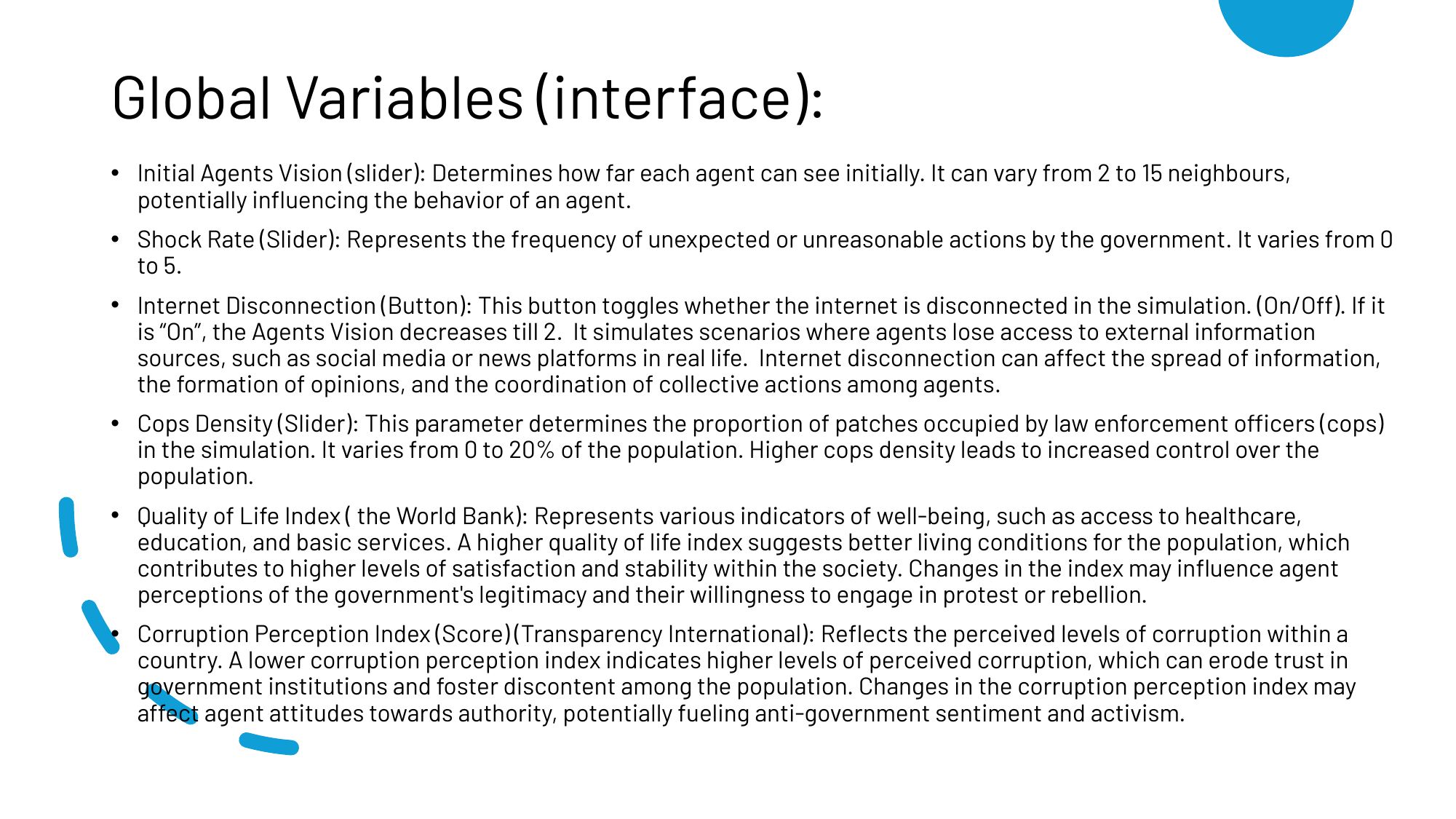

# Global Variables (interface):
Initial Agents Vision (slider): Determines how far each agent can see initially. It can vary from 2 to 15 neighbours, potentially influencing the behavior of an agent.
Shock Rate (Slider): Represents the frequency of unexpected or unreasonable actions by the government. It varies from 0 to 5.
Internet Disconnection (Button): This button toggles whether the internet is disconnected in the simulation. (On/Off). If it is “On”, the Agents Vision decreases till 2.  It simulates scenarios where agents lose access to external information sources, such as social media or news platforms in real life.  Internet disconnection can affect the spread of information, the formation of opinions, and the coordination of collective actions among agents.
Cops Density (Slider): This parameter determines the proportion of patches occupied by law enforcement officers (cops) in the simulation. It varies from 0 to 20% of the population. Higher cops density leads to increased control over the population.
Quality of Life Index ( the World Bank): Represents various indicators of well-being, such as access to healthcare, education, and basic services. A higher quality of life index suggests better living conditions for the population, which contributes to higher levels of satisfaction and stability within the society. Changes in the index may influence agent perceptions of the government's legitimacy and their willingness to engage in protest or rebellion.
Corruption Perception Index (Score) (Transparency International): Reflects the perceived levels of corruption within a country. A lower corruption perception index indicates higher levels of perceived corruption, which can erode trust in government institutions and foster discontent among the population. Changes in the corruption perception index may affect agent attitudes towards authority, potentially fueling anti-government sentiment and activism.